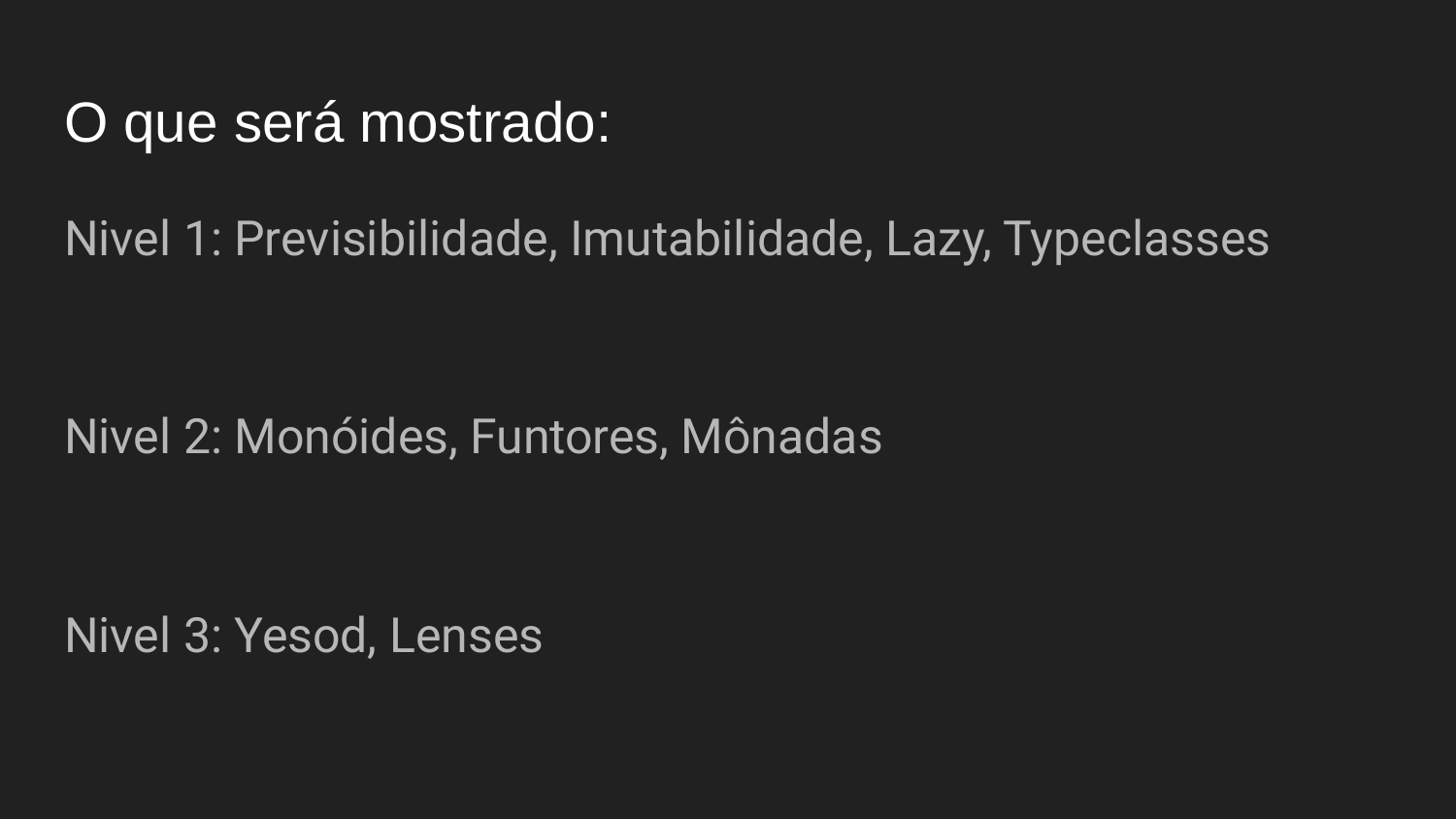

# O que será mostrado:
Nivel 1: Previsibilidade, Imutabilidade, Lazy, Typeclasses

Nivel 2: Monóides, Funtores, Mônadas

Nivel 3: Yesod, Lenses